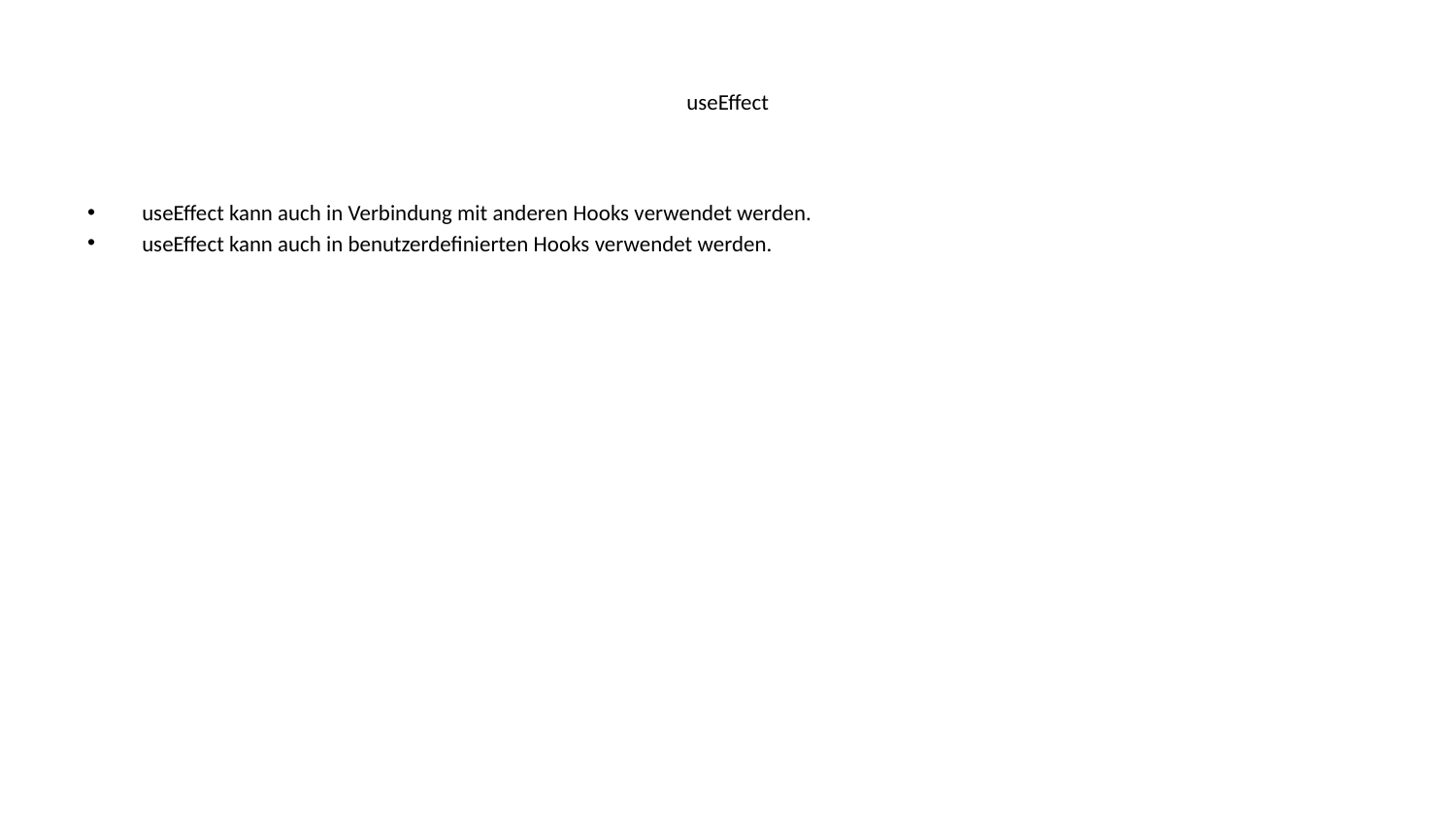

# useEffect
useEffect kann auch in Verbindung mit anderen Hooks verwendet werden.
useEffect kann auch in benutzerdefinierten Hooks verwendet werden.